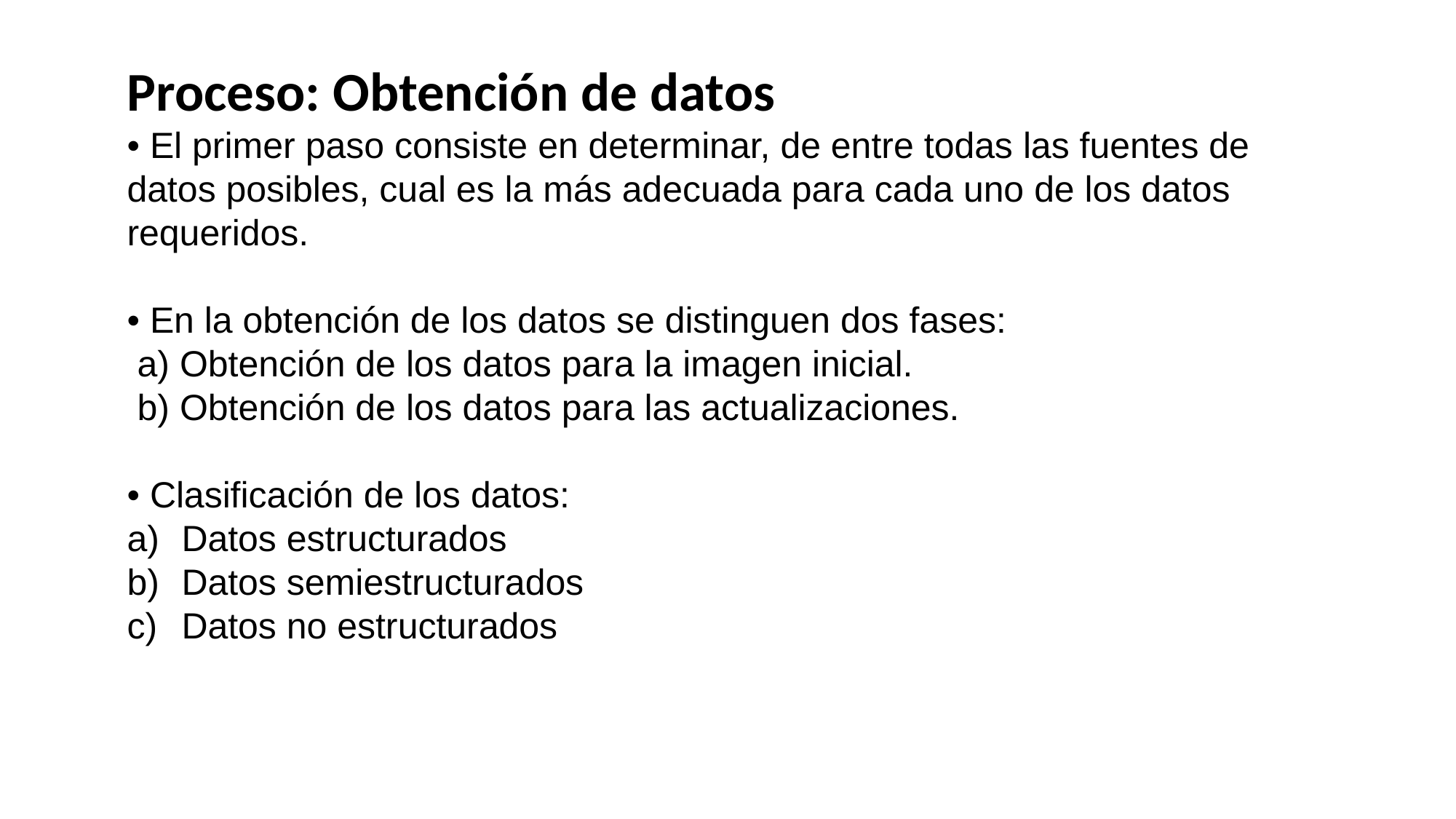

Proceso: Obtención de datos
• El primer paso consiste en determinar, de entre todas las fuentes de datos posibles, cual es la más adecuada para cada uno de los datos requeridos.

• En la obtención de los datos se distinguen dos fases:
 a) Obtención de los datos para la imagen inicial.
 b) Obtención de los datos para las actualizaciones.

• Clasificación de los datos:
Datos estructurados
Datos semiestructurados
Datos no estructurados